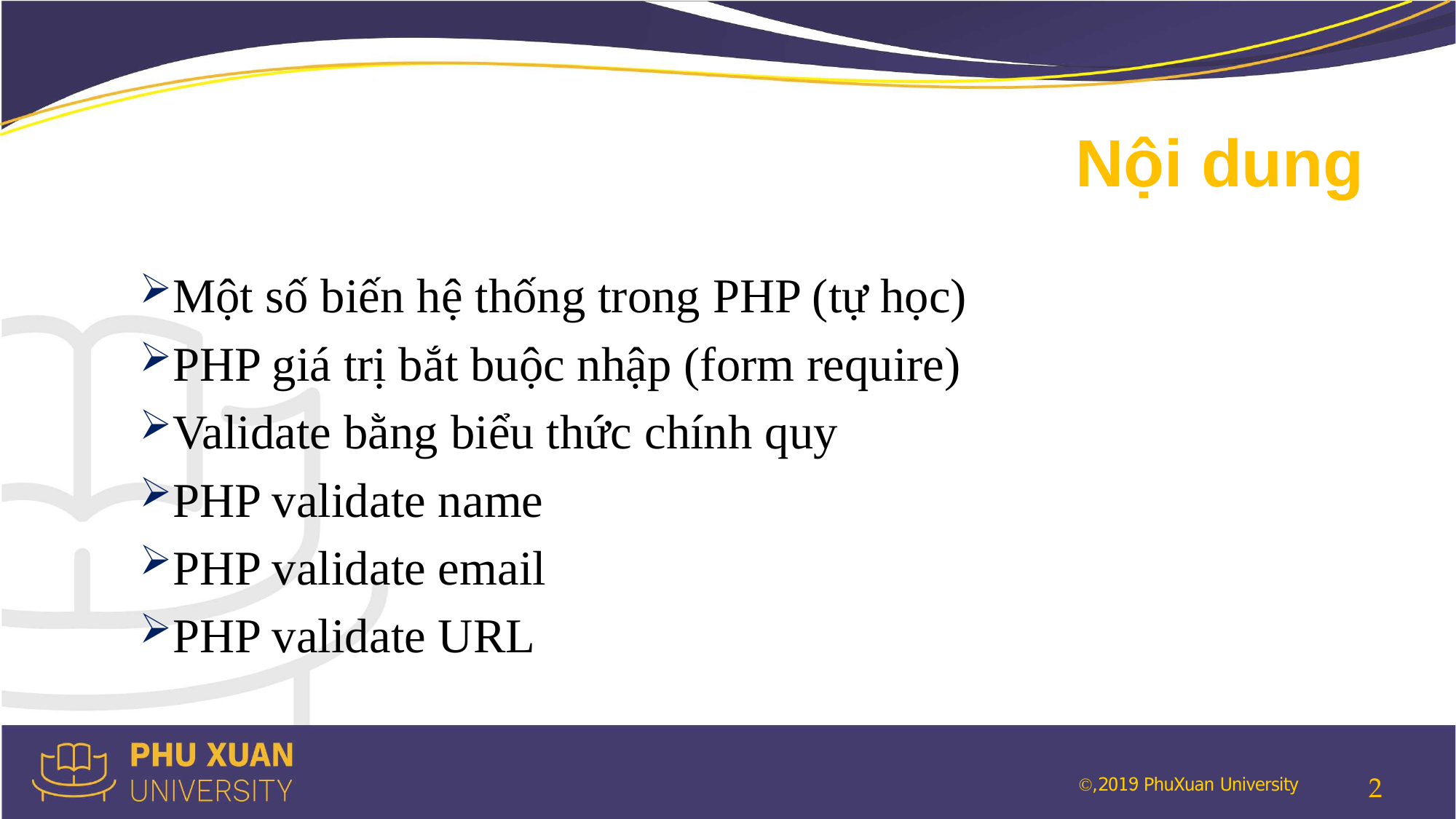

# Nội dung

Một số biến hệ thống trong PHP (tự học)
PHP giá trị bắt buộc nhập (form require)
Validate bằng biểu thức chính quy
PHP validate name
PHP validate email
PHP validate URL

2